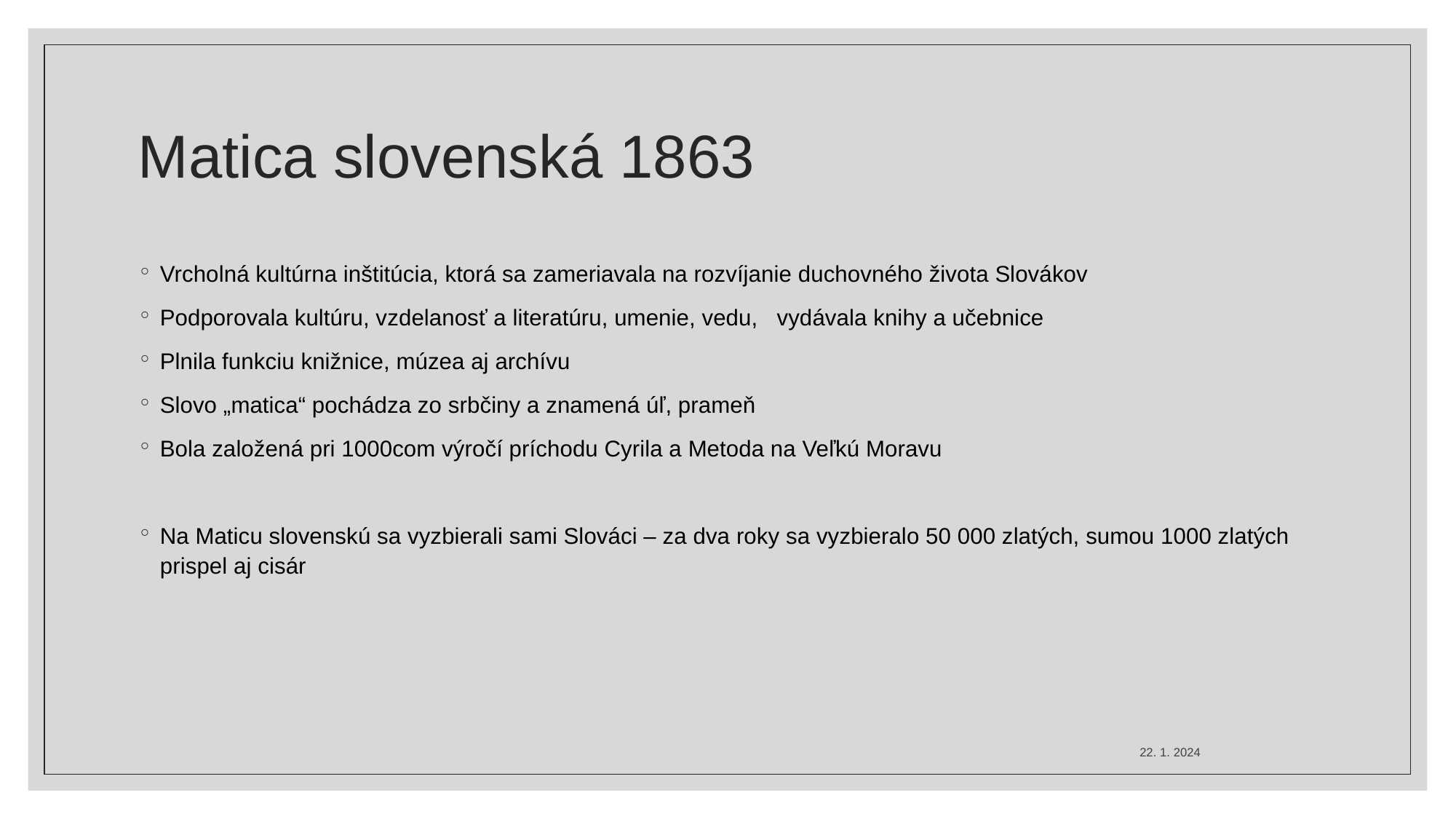

# Matica slovenská 1863
Vrcholná kultúrna inštitúcia, ktorá sa zameriavala na rozvíjanie duchovného života Slovákov
Podporovala kultúru, vzdelanosť a literatúru, umenie, vedu,   vydávala knihy a učebnice
Plnila funkciu knižnice, múzea aj archívu
Slovo „matica“ pochádza zo srbčiny a znamená úľ, prameň
Bola založená pri 1000com výročí príchodu Cyrila a Metoda na Veľkú Moravu

Na Maticu slovenskú sa vyzbierali sami Slováci – za dva roky sa vyzbieralo 50 000 zlatých, sumou 1000 zlatých prispel aj cisár
22. 1. 2024